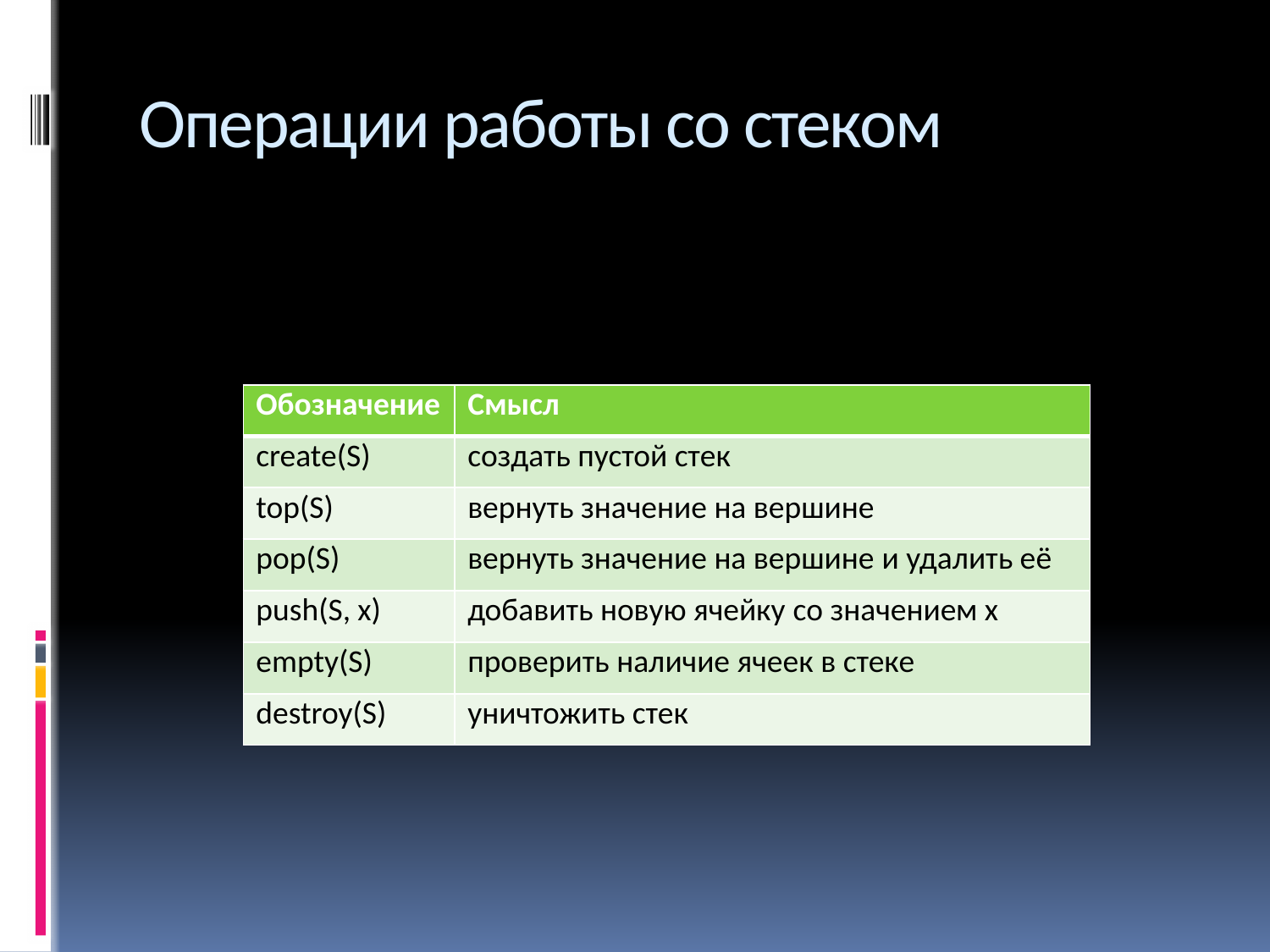

# Операции работы со стеком

| Обозначение | Смысл |
| --- | --- |
| create(S) | создать пустой стек |
| top(S) | вернуть значение на вершине |
| pop(S) | вернуть значение на вершине и удалить её |
| push(S, x) | добавить новую ячейку со значением x |
| empty(S) | проверить наличие ячеек в стеке |
| destroy(S) | уничтожить стек |